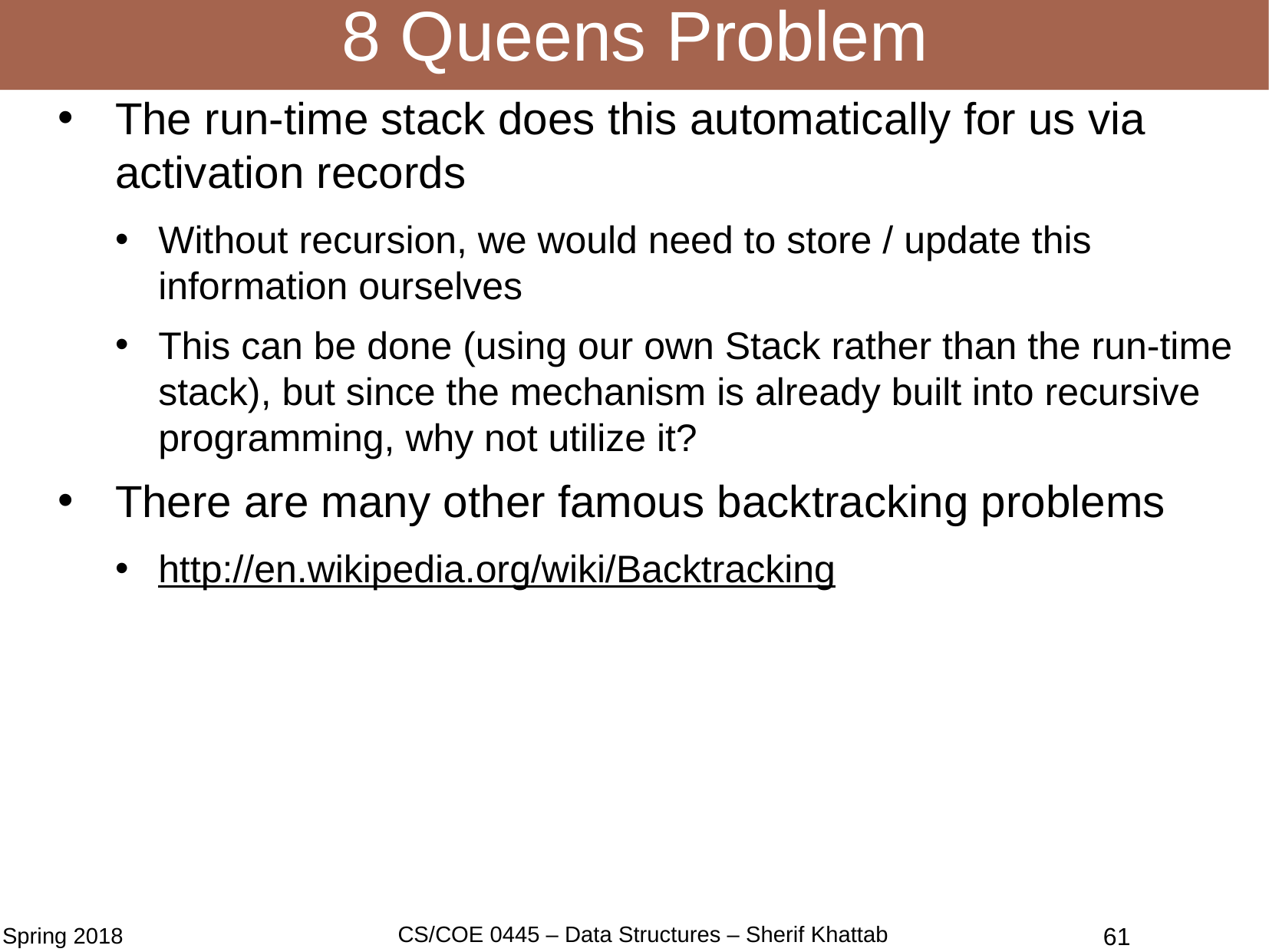

# 8 Queens Problem
The run-time stack does this automatically for us via activation records
Without recursion, we would need to store / update this information ourselves
This can be done (using our own Stack rather than the run-time stack), but since the mechanism is already built into recursive programming, why not utilize it?
There are many other famous backtracking problems
http://en.wikipedia.org/wiki/Backtracking

61
CS/COE 0445 – Data Structures – Sherif Khattab
Spring 2018